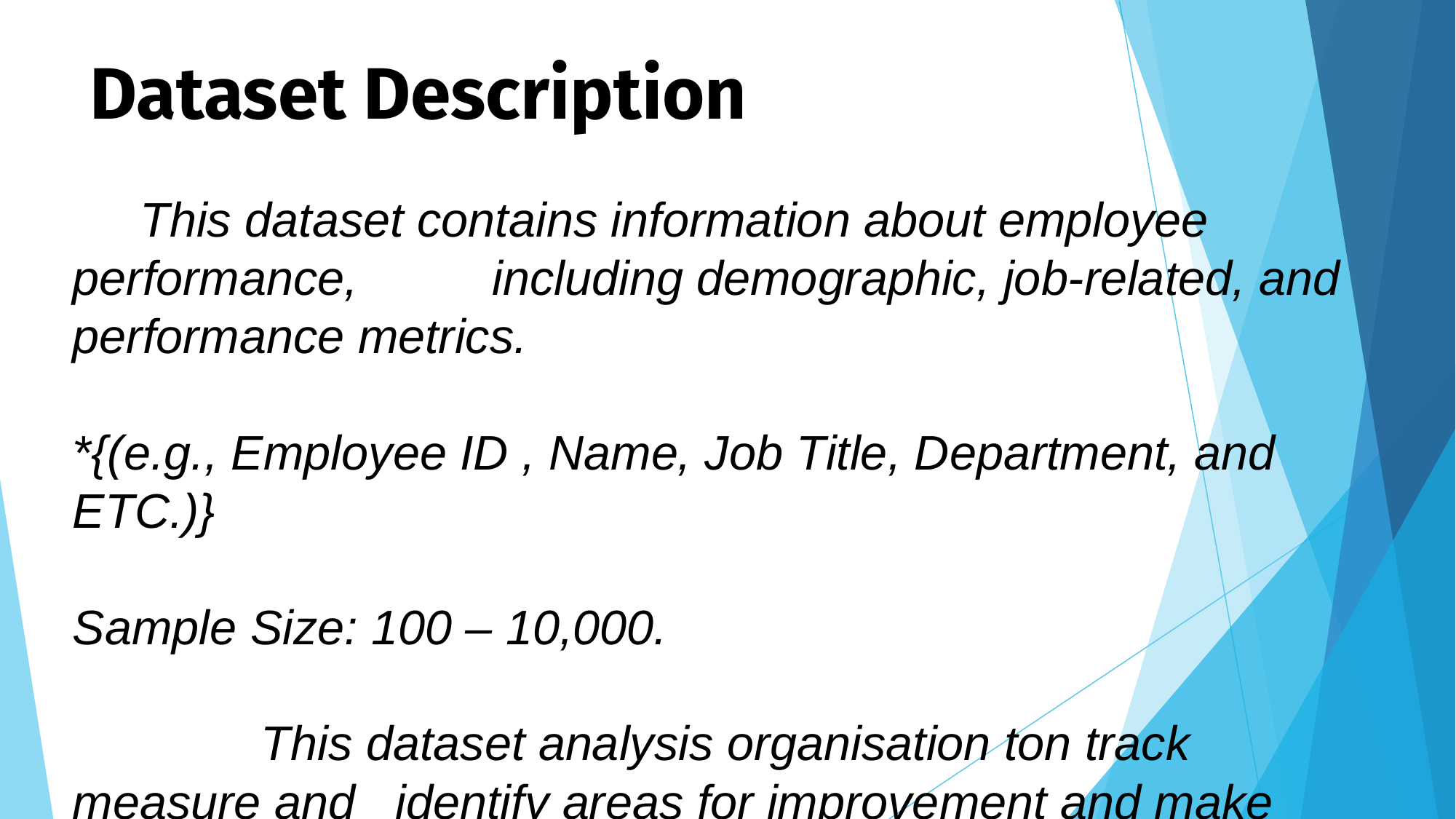

# Dataset Description
     This dataset contains information about employee performance,          including demographic, job-related, and performance metrics.

*{(e.g., Employee ID , Name, Job Title, Department, and ETC.)}

Sample Size: 100 – 10,000.

              This dataset analysis organisation ton track measure and   identify areas for improvement and make data-driven decision.